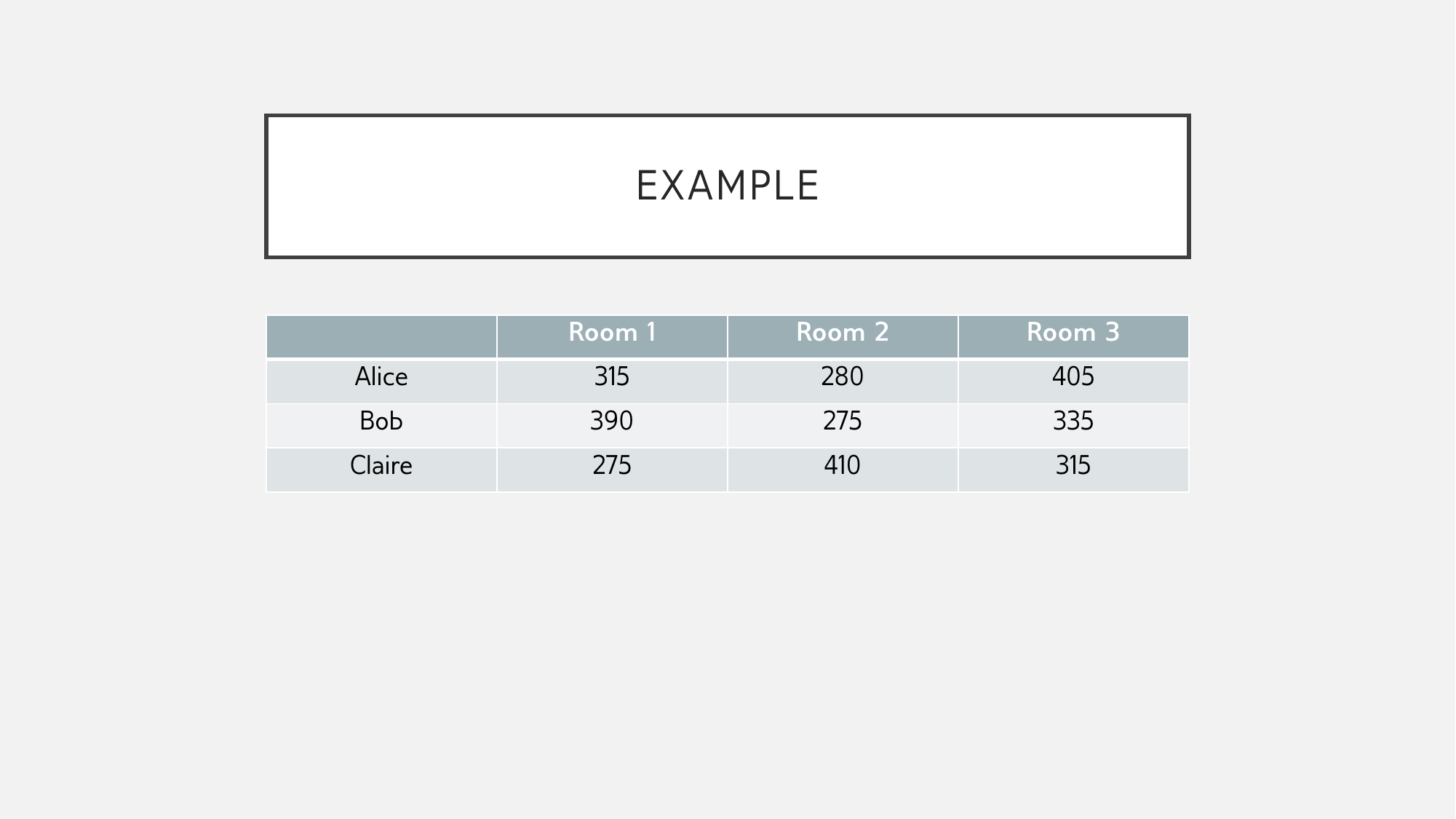

# example
|  | Room 1 | Room 2 | Room 3 |
| --- | --- | --- | --- |
| Alice | 315 | 280 | 405 |
| Bob | 390 | 275 | 335 |
| Claire | 275 | 410 | 315 |